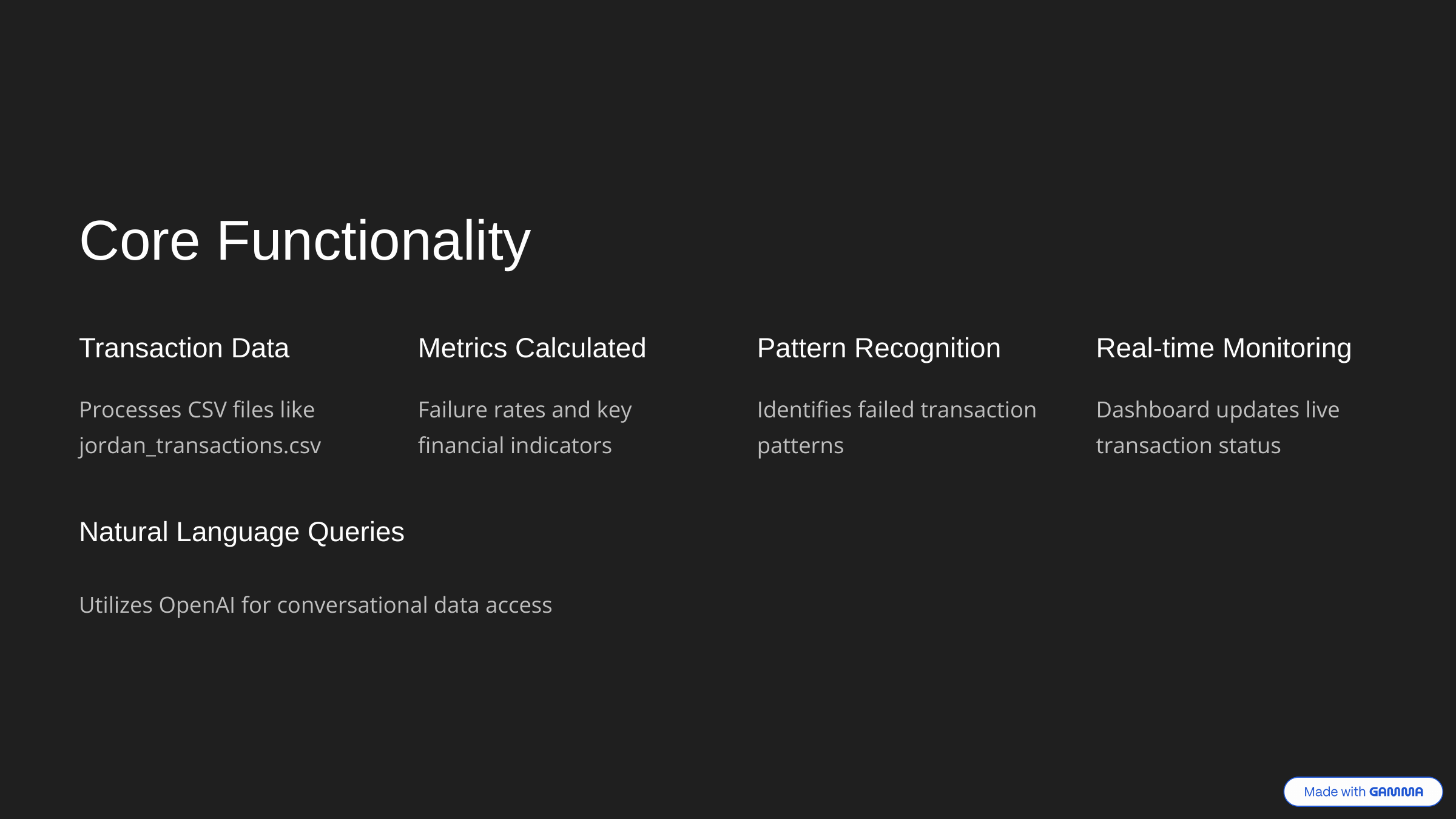

Core Functionality
Transaction Data
Metrics Calculated
Pattern Recognition
Real-time Monitoring
Processes CSV files like jordan_transactions.csv
Failure rates and key financial indicators
Identifies failed transaction patterns
Dashboard updates live transaction status
Natural Language Queries
Utilizes OpenAI for conversational data access